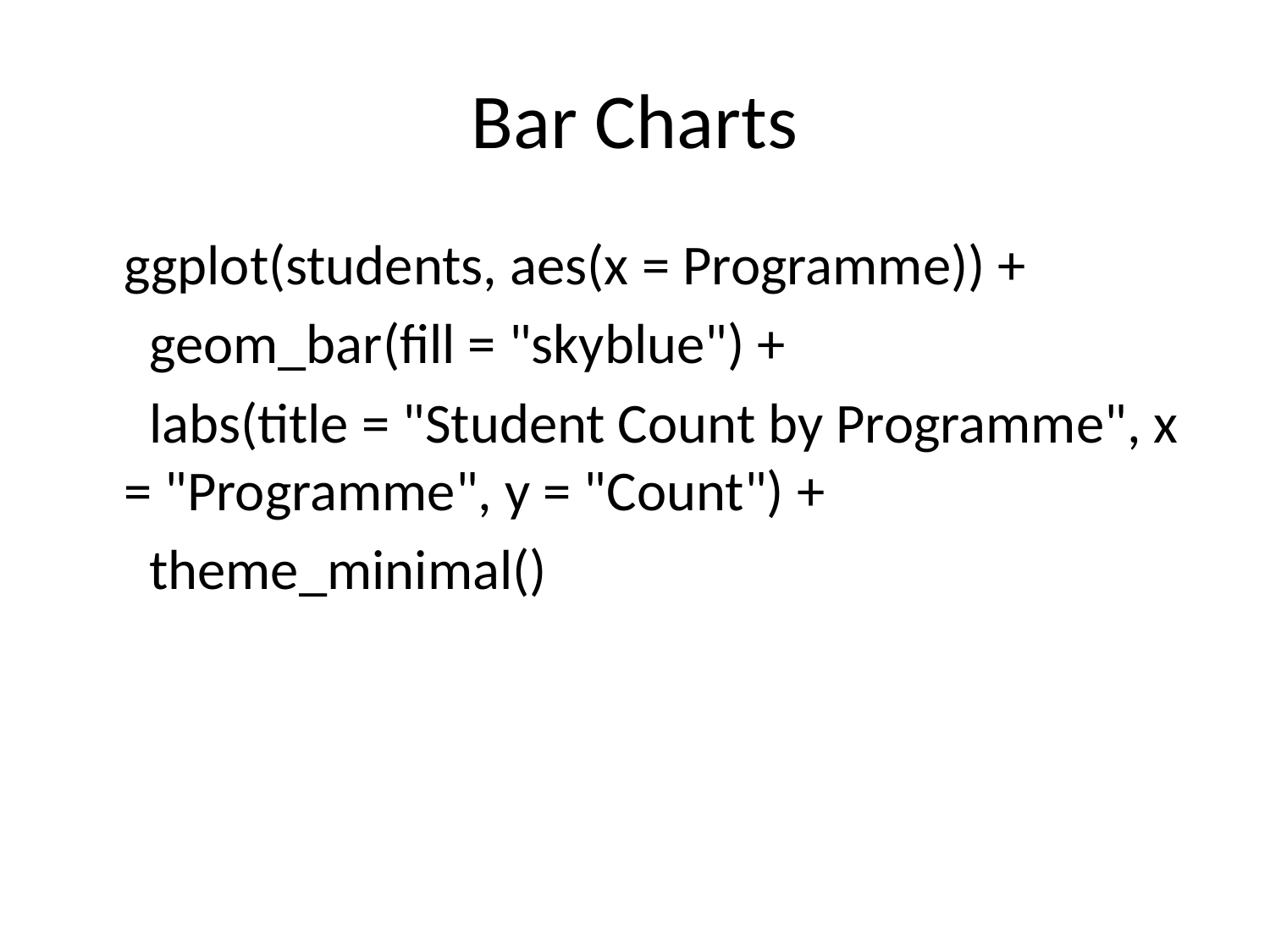

# Bar Charts
ggplot(students, aes(x = Programme)) +
  geom_bar(fill = "skyblue") +
  labs(title = "Student Count by Programme", x = "Programme", y = "Count") +
  theme_minimal()